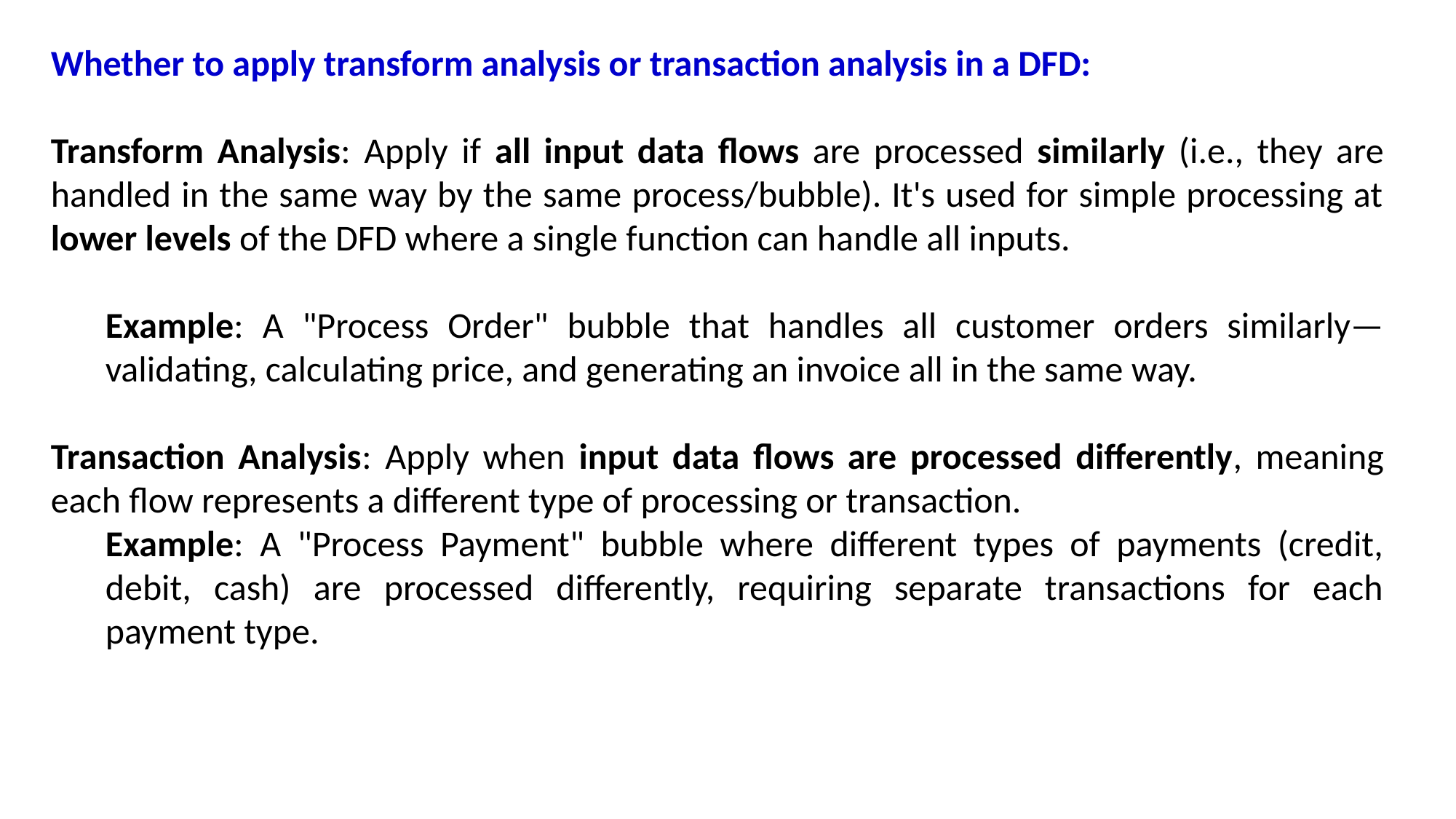

Whether to apply transform analysis or transaction analysis in a DFD:

Transform Analysis: Apply if all input data flows are processed similarly (i.e., they are handled in the same way by the same process/bubble). It's used for simple processing at lower levels of the DFD where a single function can handle all inputs.

Example: A "Process Order" bubble that handles all customer orders similarly—validating, calculating price, and generating an invoice all in the same way.

Transaction Analysis: Apply when input data flows are processed differently, meaning each flow represents a different type of processing or transaction.
Example: A "Process Payment" bubble where different types of payments (credit, debit, cash) are processed differently, requiring separate transactions for each payment type.